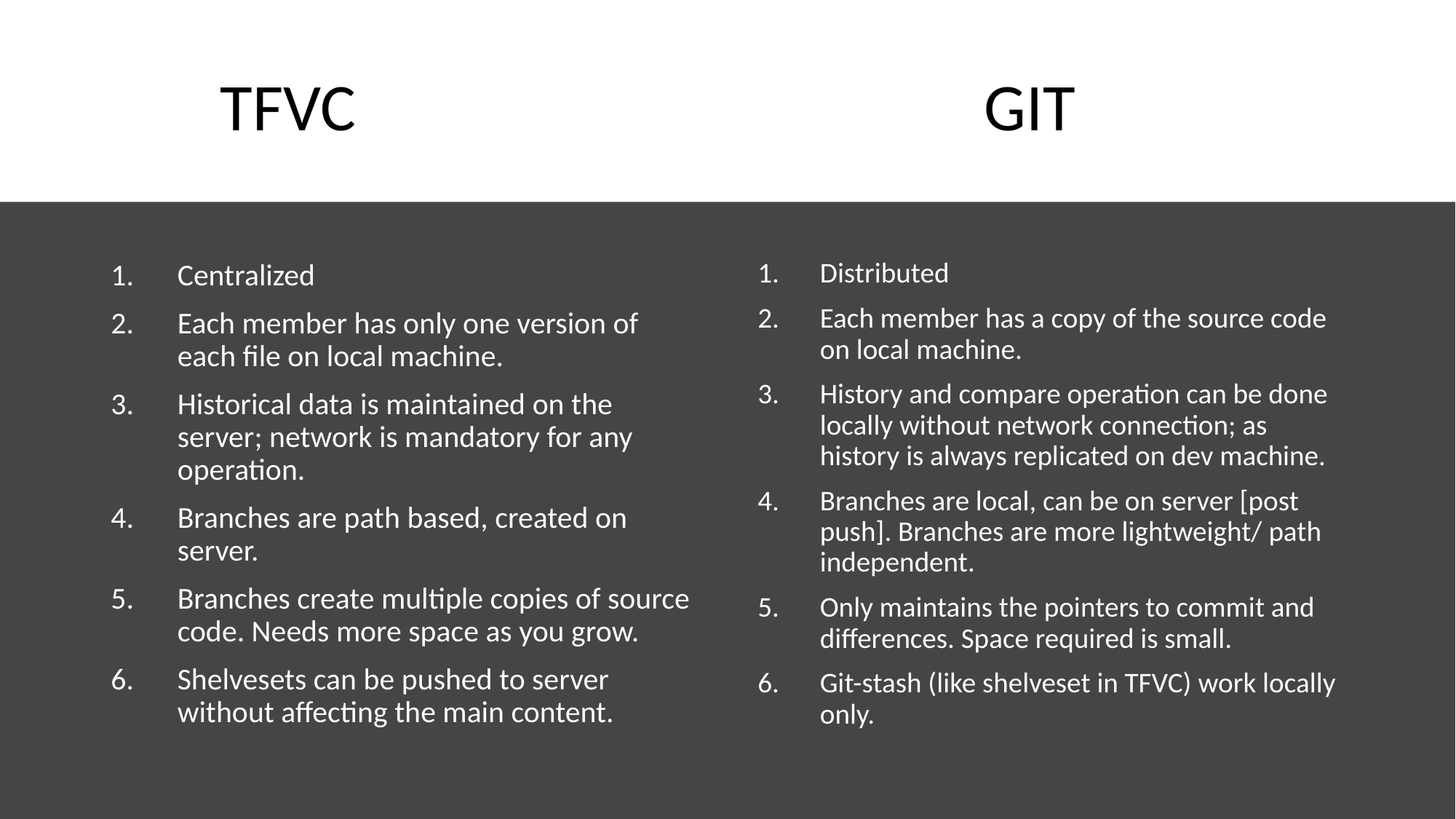

# TFVC						GIT

Centralized
Each member has only one version of each file on local machine.
Historical data is maintained on the server; network is mandatory for any operation.
Branches are path based, created on server.
Branches create multiple copies of source code. Needs more space as you grow.
Shelvesets can be pushed to server without affecting the main content.
Distributed
Each member has a copy of the source code on local machine.
History and compare operation can be done locally without network connection; as history is always replicated on dev machine.
Branches are local, can be on server [post push]. Branches are more lightweight/ path independent.
Only maintains the pointers to commit and differences. Space required is small.
Git-stash (like shelveset in TFVC) work locally only.